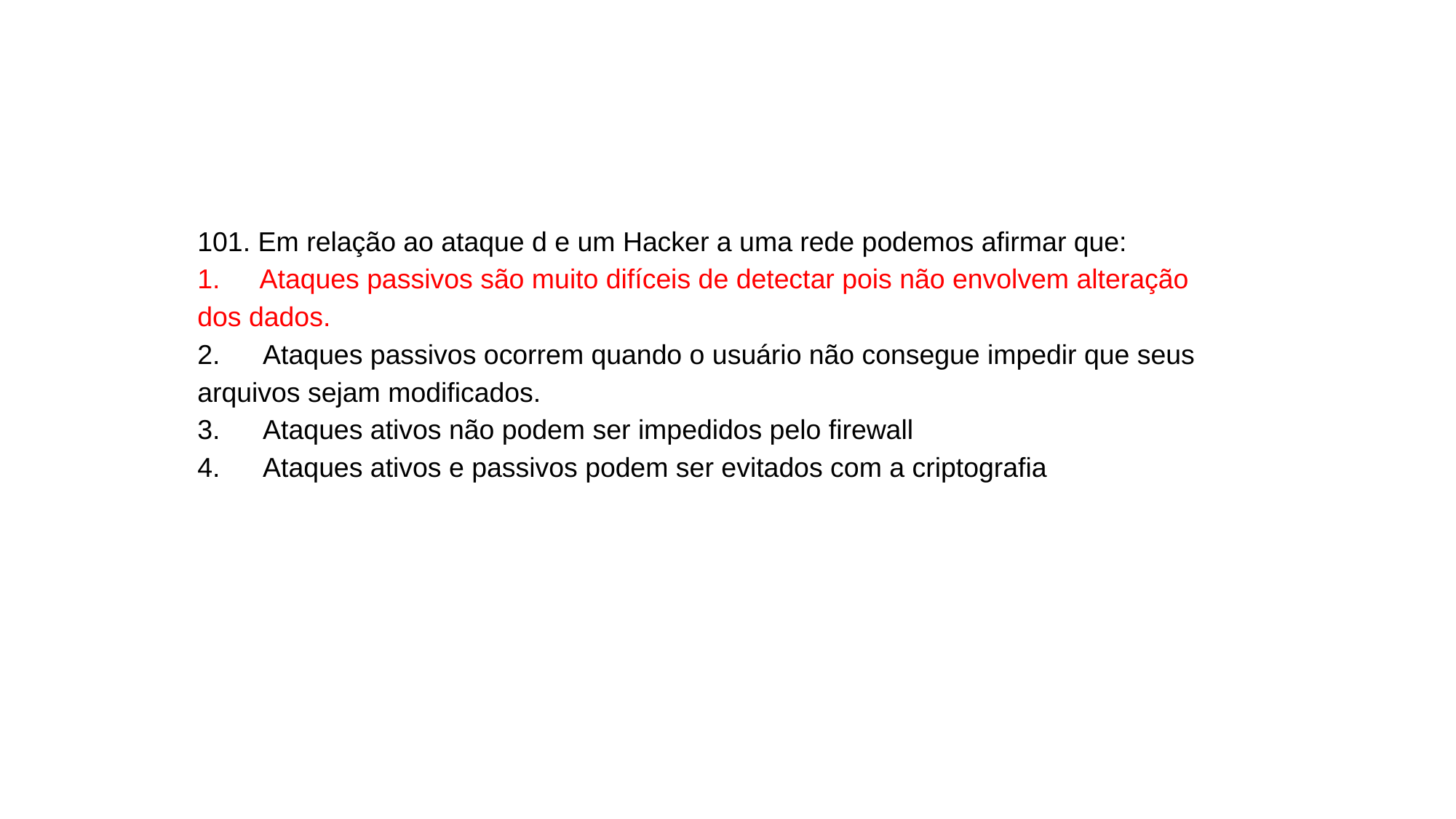

101. Em relação ao ataque d e um Hacker a uma rede podemos afirmar que:
1. Ataques passivos são muito difíceis de detectar pois não envolvem alteração dos dados.
2. Ataques passivos ocorrem quando o usuário não consegue impedir que seus arquivos sejam modificados.
3. Ataques ativos não podem ser impedidos pelo firewall
4. Ataques ativos e passivos podem ser evitados com a criptografia